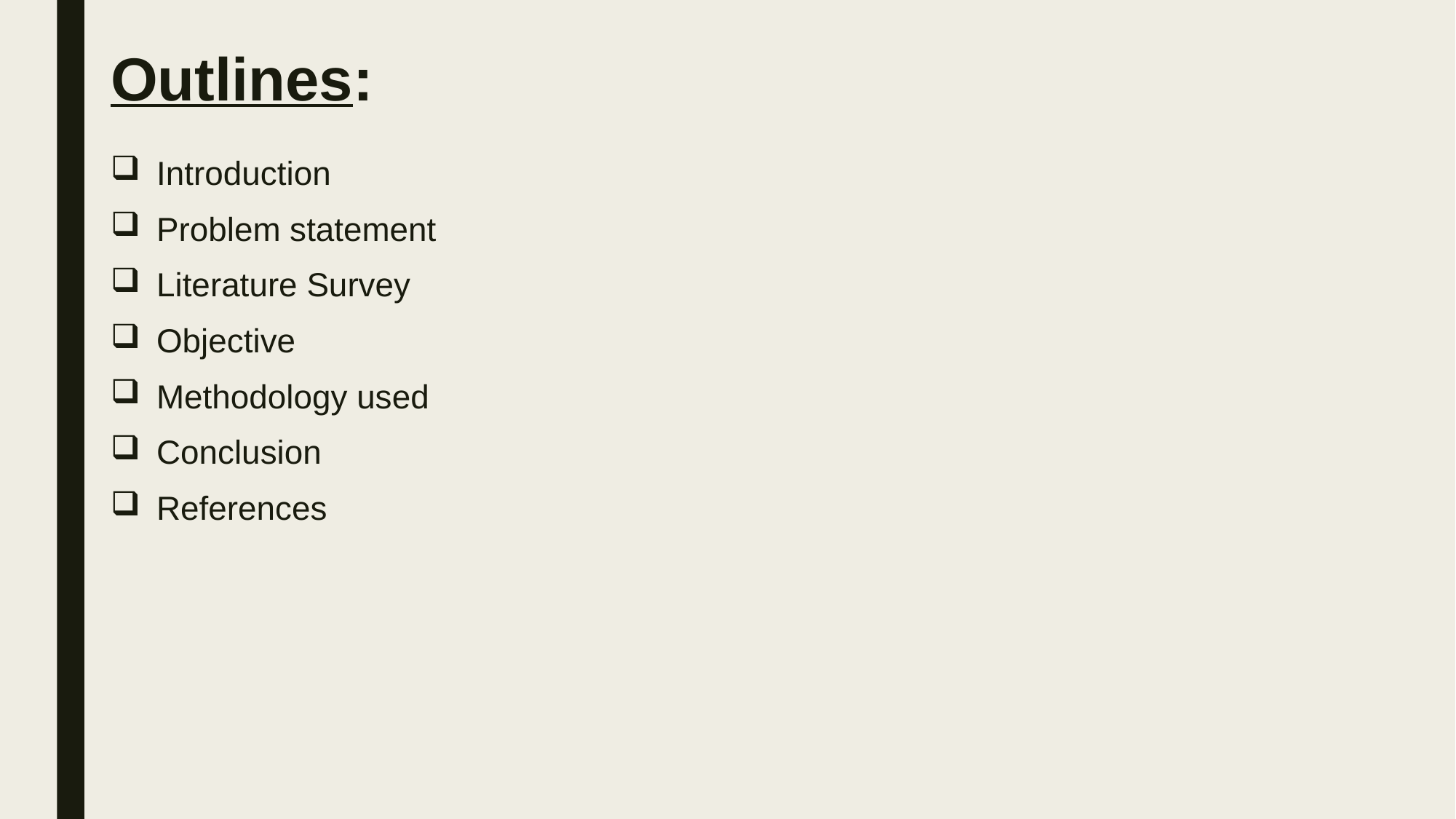

Outlines:
Introduction
Problem statement
Literature Survey
Objective
Methodology used
Conclusion
References